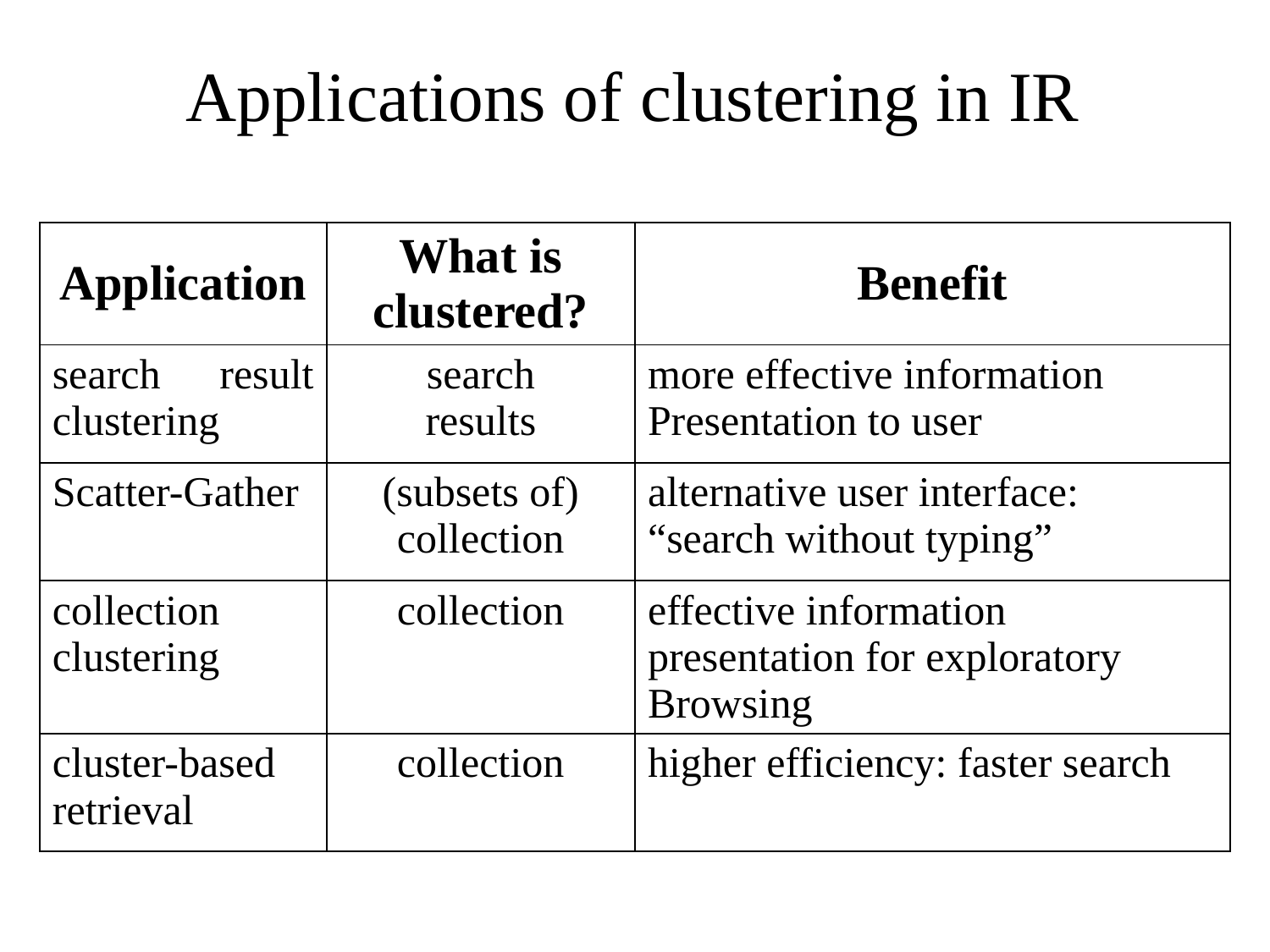

# Applications of clustering in IR
| Application | What is clustered? | Benefit |
| --- | --- | --- |
| search result clustering | search results | more effective information Presentation to user |
| Scatter-Gather | (subsets of) collection | alternative user interface: “search without typing” |
| collection clustering | collection | effective information presentation for exploratory Browsing |
| cluster-based retrieval | collection | higher efficiency: faster search |